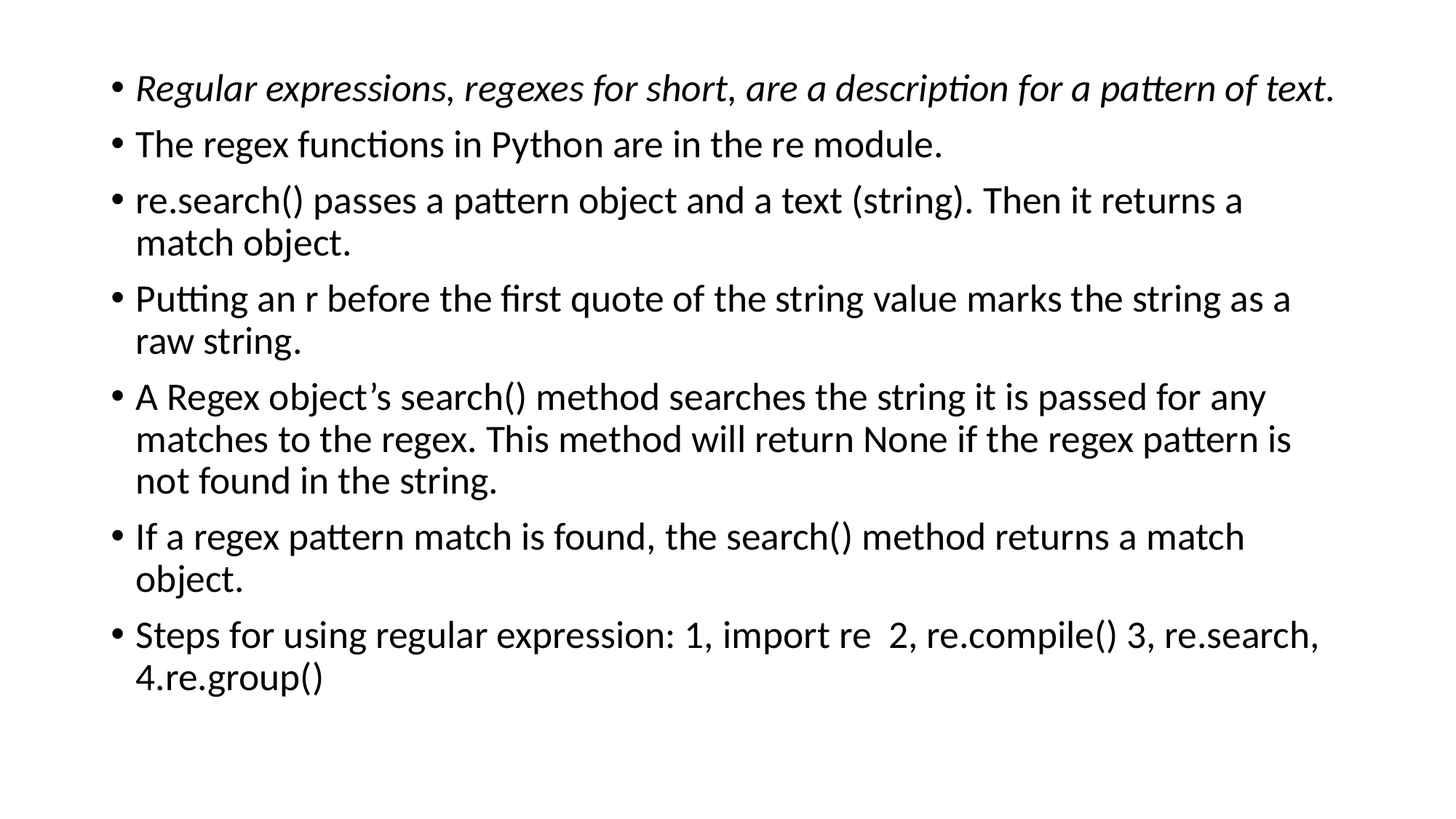

Regular expressions, regexes for short, are a description for a pattern of text.
The regex functions in Python are in the re module.
re.search() passes a pattern object and a text (string). Then it returns a match object.
Putting an r before the first quote of the string value marks the string as a raw string.
A Regex object’s search() method searches the string it is passed for any matches to the regex. This method will return None if the regex pattern is not found in the string.
If a regex pattern match is found, the search() method returns a match object.
Steps for using regular expression: 1, import re  2, re.compile() 3, re.search, 4.re.group()